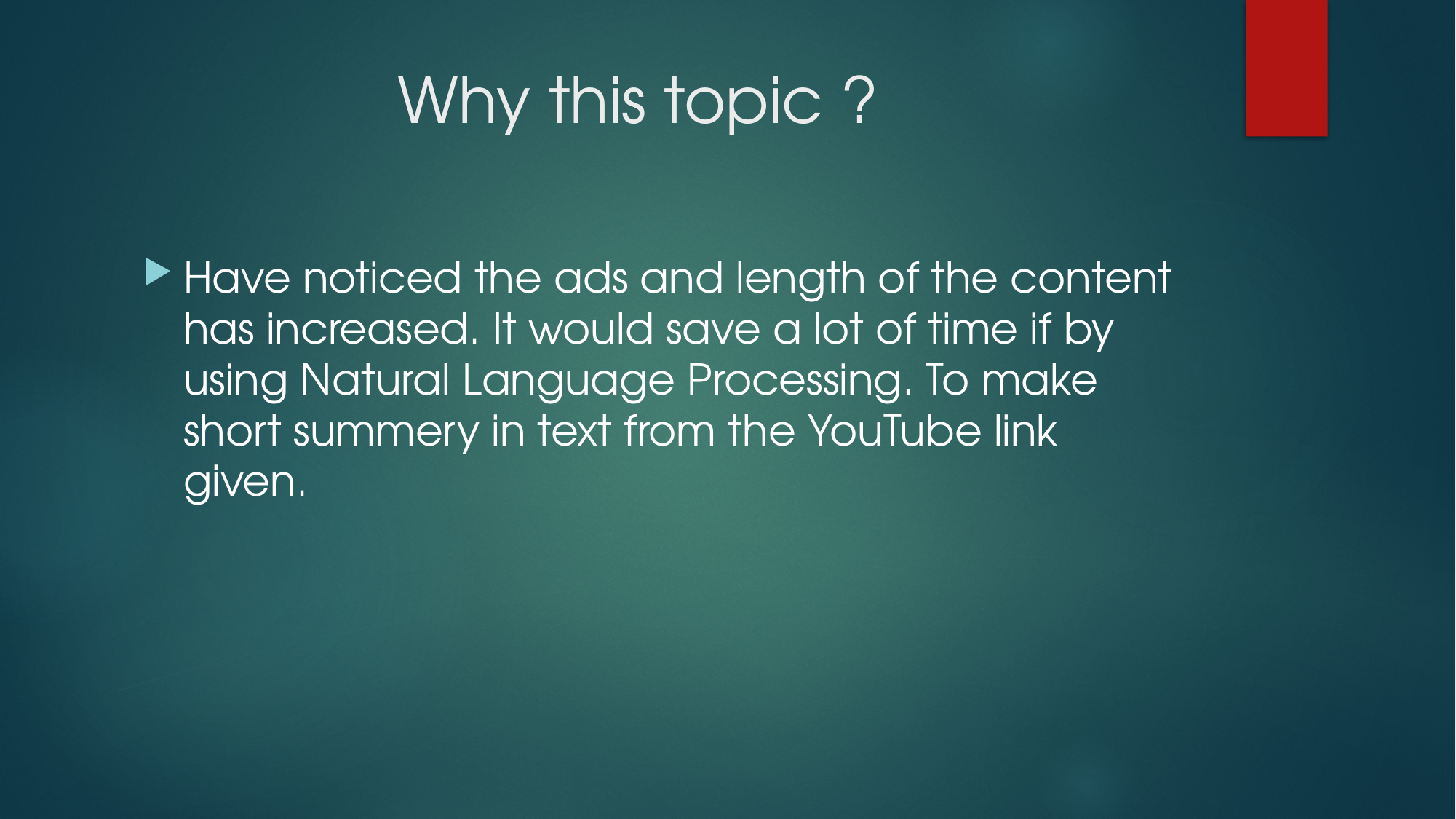

# Why this topic ?
Have noticed the ads and length of the content has increased. It would save a lot of time if by using Natural Language Processing. To make short summery in text from the YouTube link given.